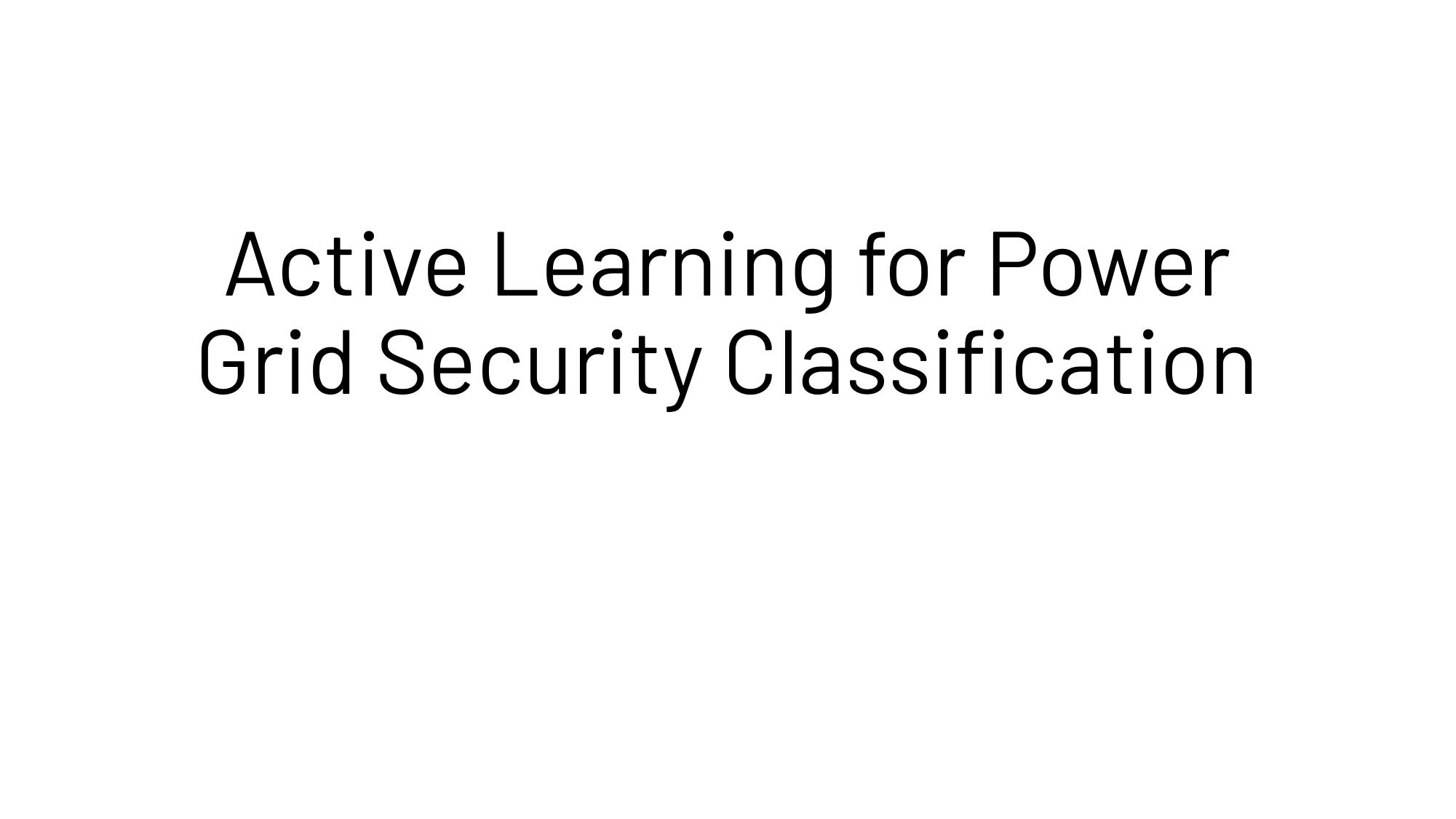

# Active Learning for Power Grid Security Classification